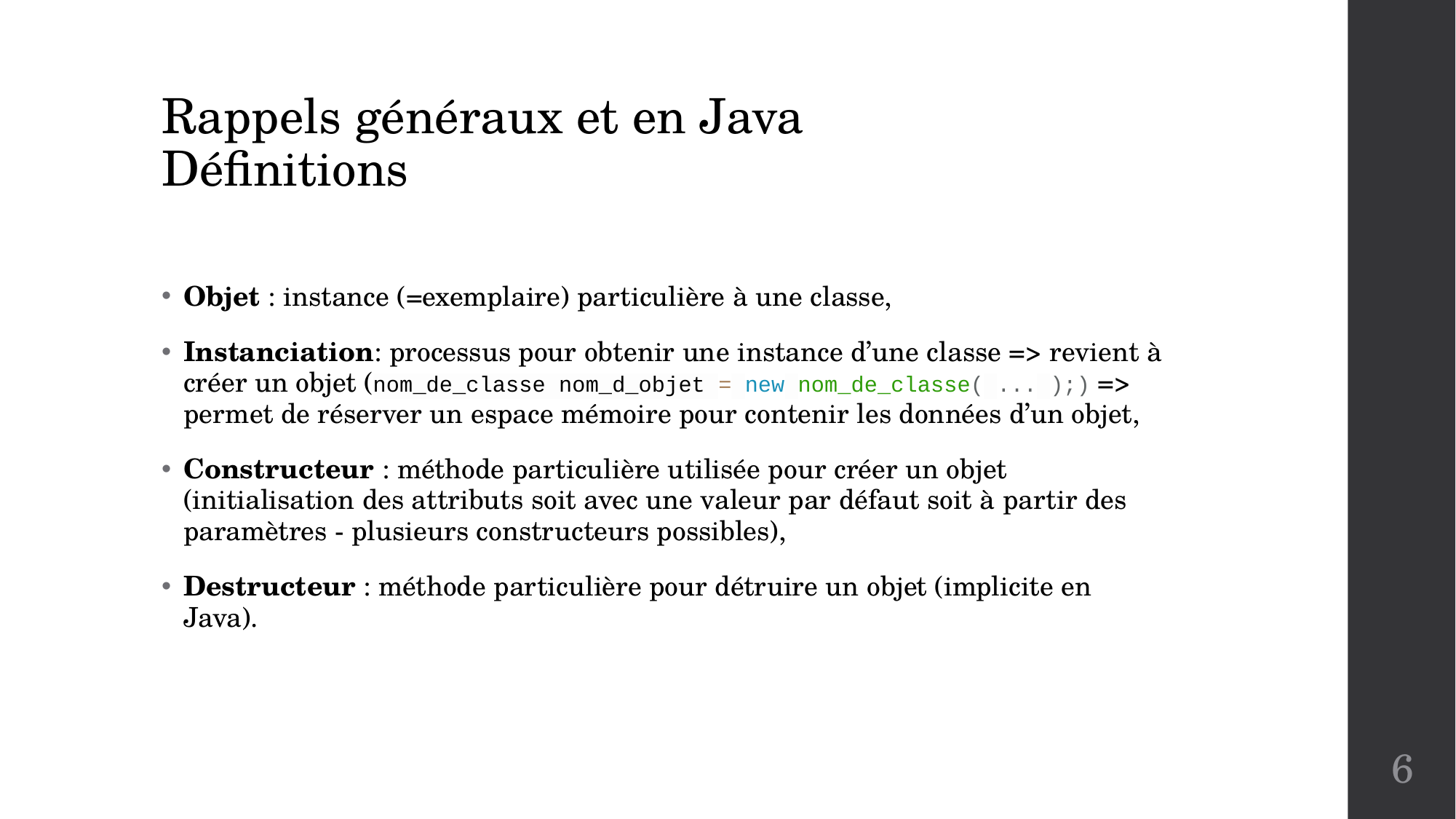

# Rappels généraux et en Java
Définitions

Objet : instance (=exemplaire) particulière à une classe,
Instanciation: processus pour obtenir une instance d’une classe => revient à créer un objet (nom_de_classe nom_d_objet = new nom_de_classe( ... );) => permet de réserver un espace mémoire pour contenir les données d’un objet,
Constructeur : méthode particulière utilisée pour créer un objet (initialisation des attributs soit avec une valeur par défaut soit à partir des paramètres - plusieurs constructeurs possibles),
Destructeur : méthode particulière pour détruire un objet (implicite en Java).

6